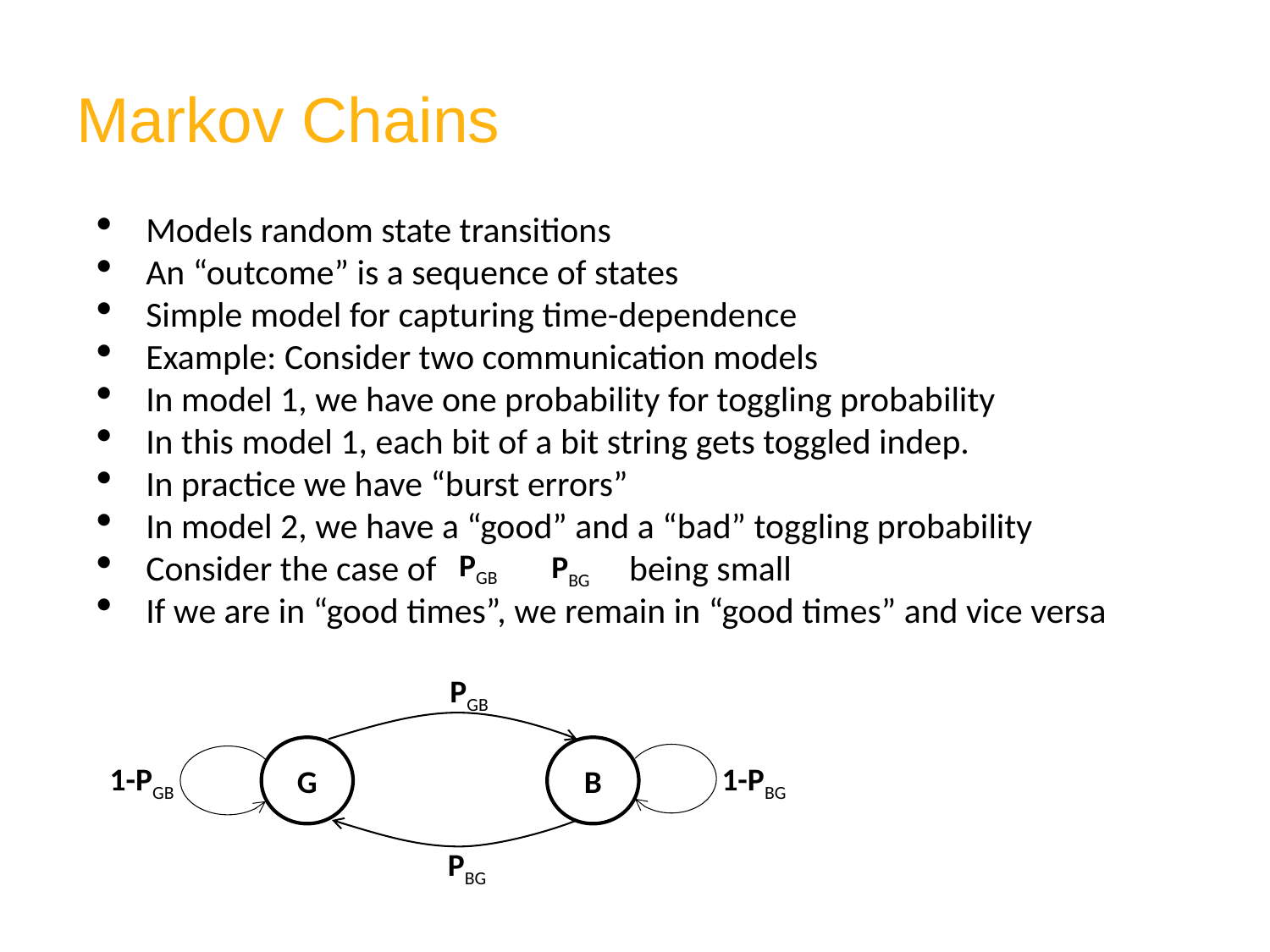

# Markov Chains
Models random state transitions
An “outcome” is a sequence of states
Simple model for capturing time-dependence
Example: Consider two communication models
In model 1, we have one probability for toggling probability
In this model 1, each bit of a bit string gets toggled indep.
In practice we have “burst errors”
In model 2, we have a “good” and a “bad” toggling probability
Consider the case of                        being small
If we are in “good times”, we remain in “good times” and vice versa

PGB
PBG
PGB
P
G
B

1-PGB
1-PBG

PBG